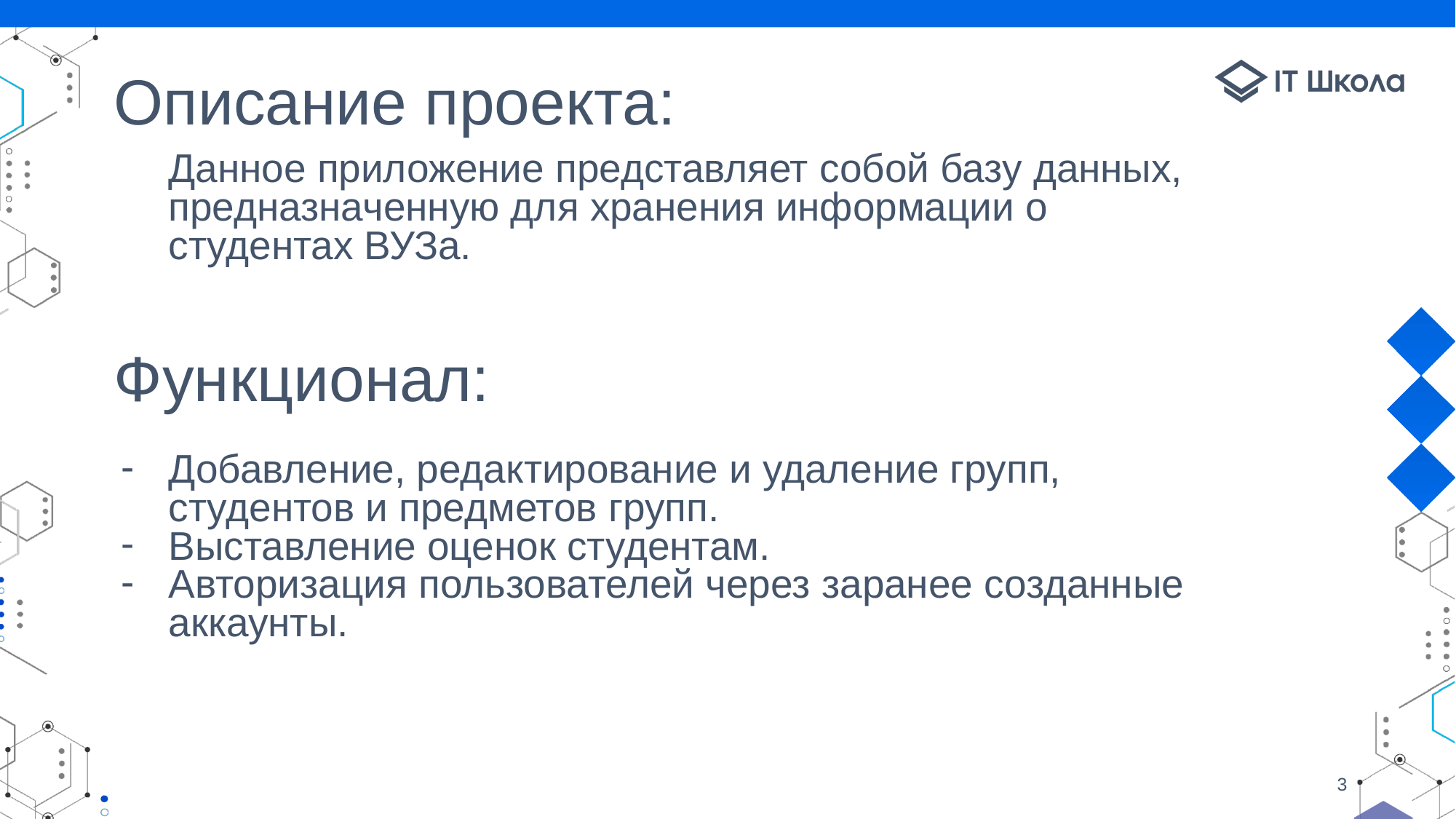

# Описание проекта:
Данное приложение представляет собой базу данных, предназначенную для хранения информации о студентах ВУЗа.
Функционал:

Добавление, редактирование и удаление групп, студентов и предметов групп.
Выставление оценок студентам.
Авторизация пользователей через заранее созданные аккаунты.
3